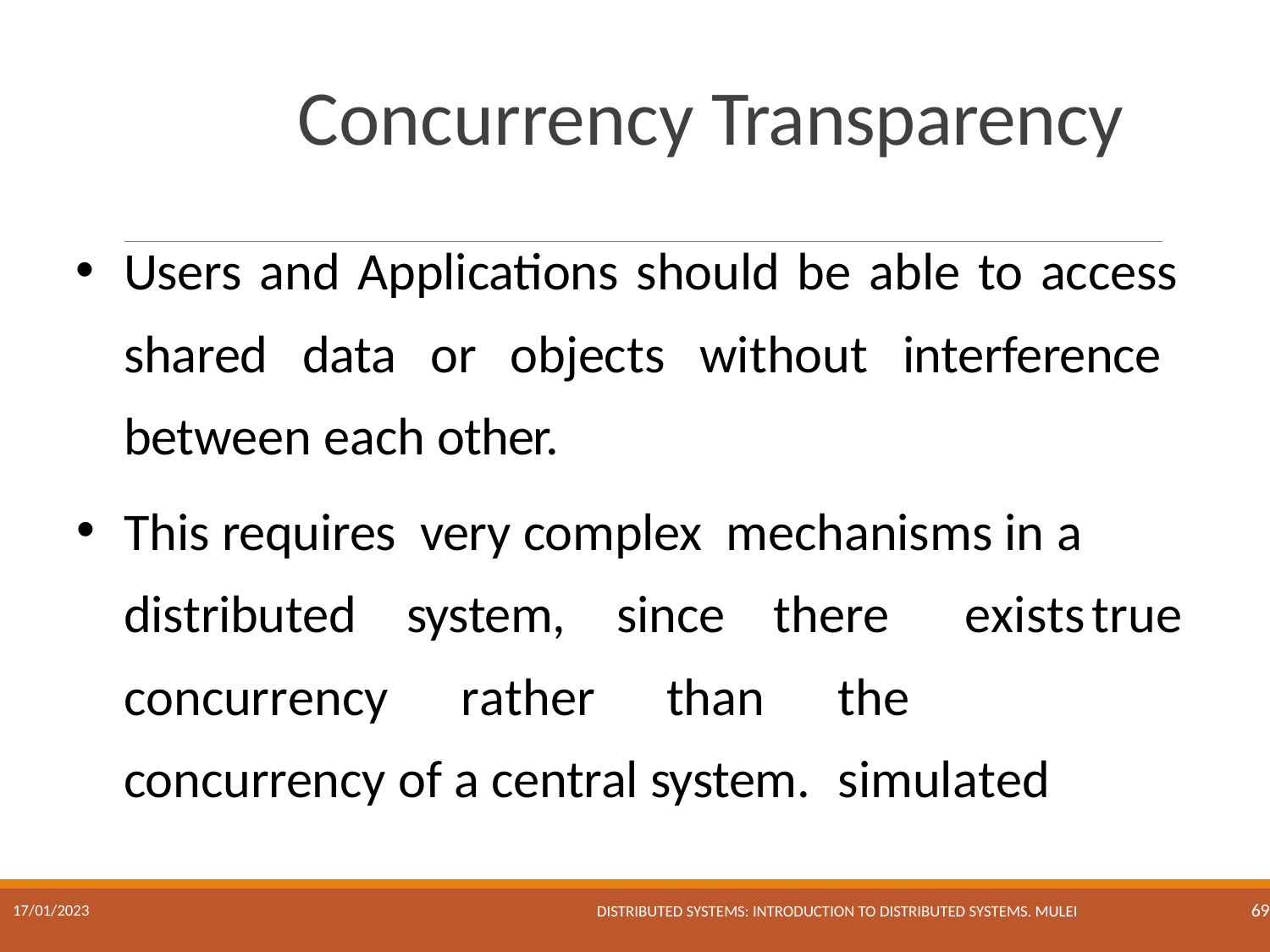

# Concurrency Transparency
Users and Applications should be able to access  shared data or objects without interference  between each other.
This requires  very complex  mechanisms in a
distributed  concurrency
system,
rather
since
than
there	exists	true  the		simulated
concurrency of a central system.
Distributed Systems: Introduction to Distributed Systems. Mulei
17/01/2023
69